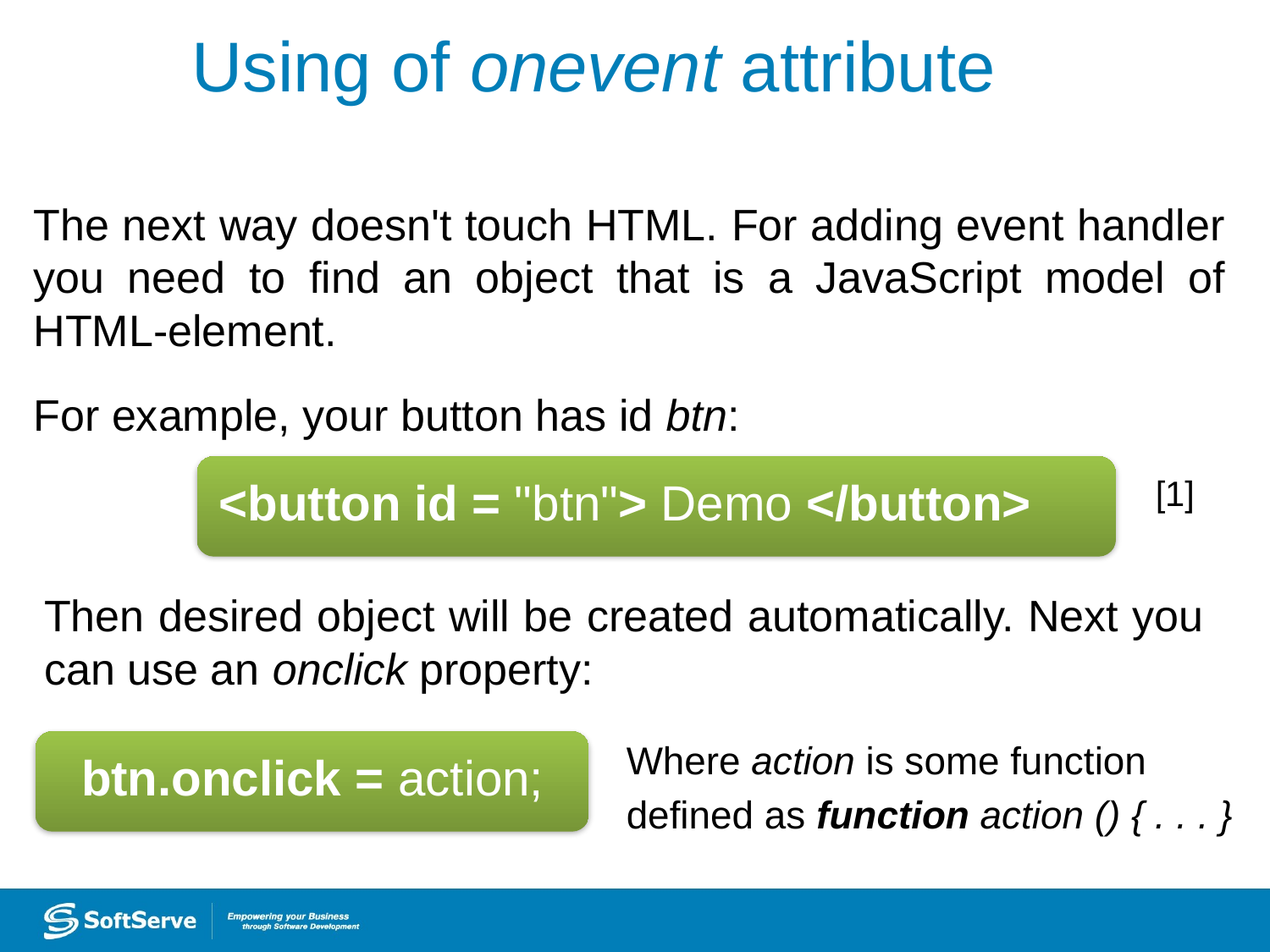

Using of onevent attribute
The next way doesn't touch HTML. For adding event handler you need to find an object that is a JavaScript model of HTML-element.
For example, your button has id btn:

<button id = "btn"> Demo </button>
[1]
Then desired object will be created automatically. Next you can use an onclick property:
Where action is some function
defined as function action () { . . . }

btn.onclick = action;